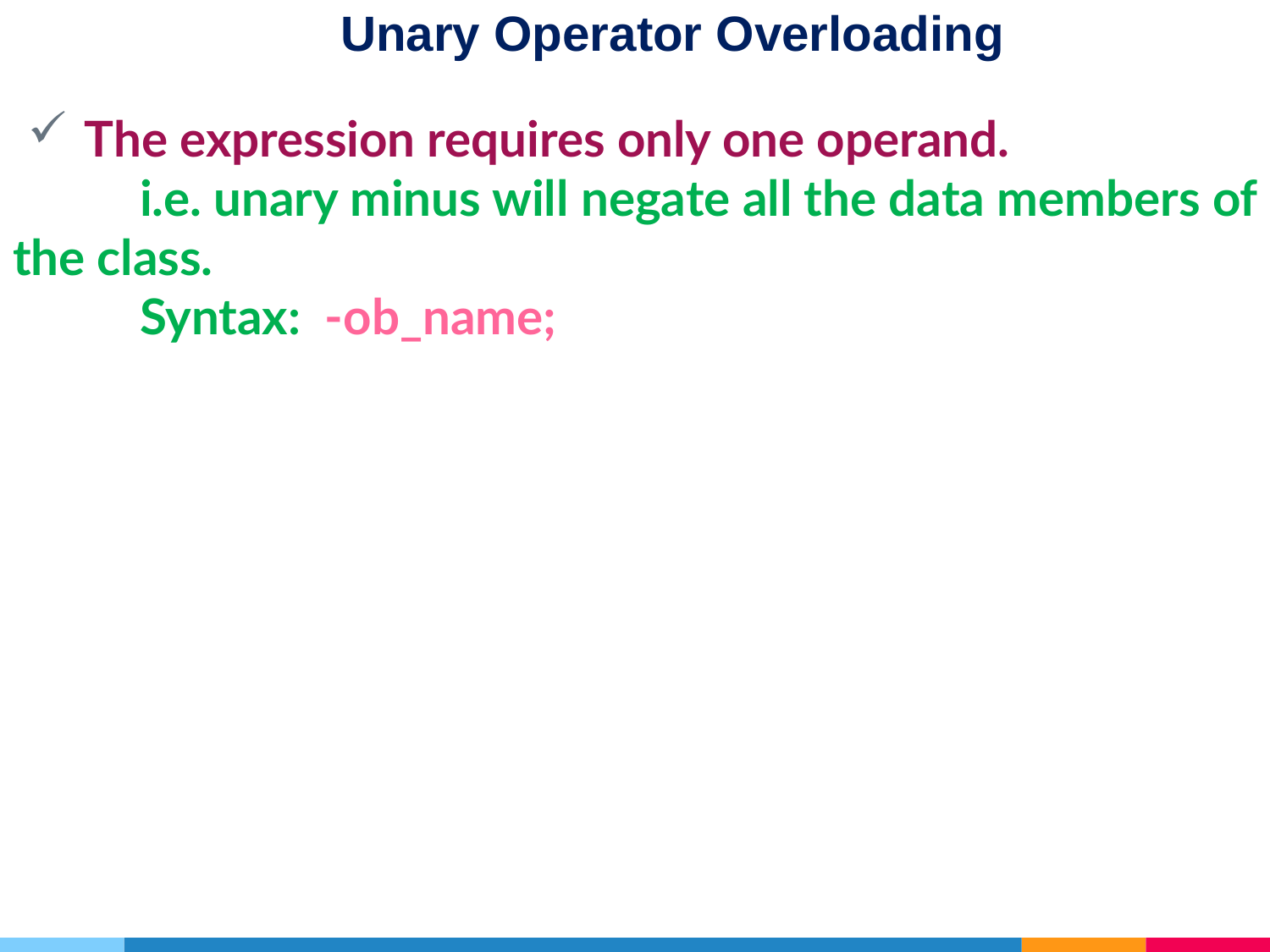

# Unary Operator Overloading
 The expression requires only one operand.
	i.e. unary minus will negate all the data members of the class.
	Syntax:  -ob_name;